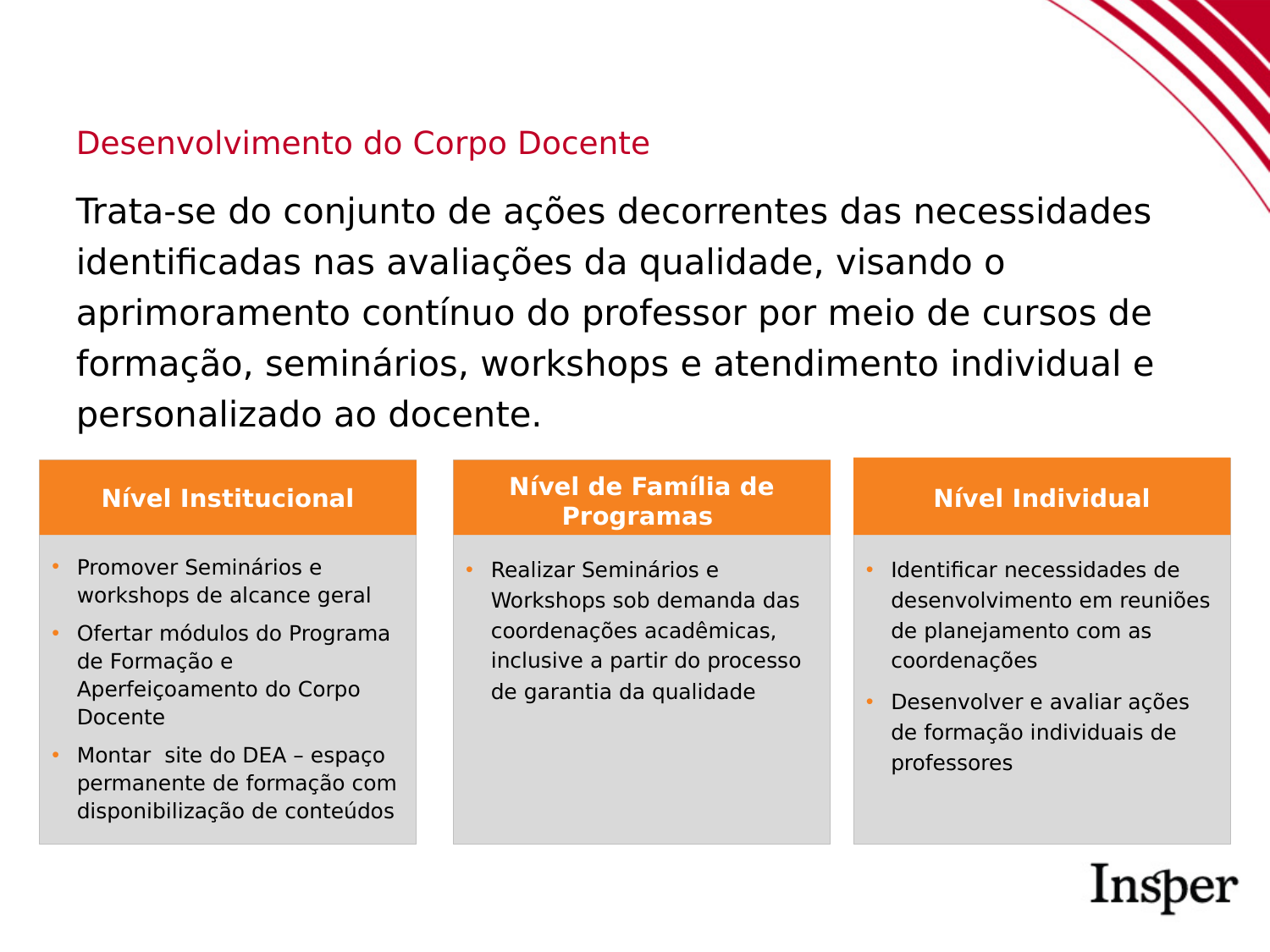

# Desenvolvimento do Corpo Docente
Trata-se do conjunto de ações decorrentes das necessidades identificadas nas avaliações da qualidade, visando o aprimoramento contínuo do professor por meio de cursos de formação, seminários, workshops e atendimento individual e personalizado ao docente.

Nível de Família de Programas
Nível Institucional
Nível Individual
Promover Seminários e workshops de alcance geral
Ofertar módulos do Programa de Formação e Aperfeiçoamento do Corpo Docente
Montar  site do DEA – espaço permanente de formação com disponibilização de conteúdos
Realizar Seminários e Workshops sob demanda das coordenações acadêmicas, inclusive a partir do processo de garantia da qualidade
Identificar necessidades de desenvolvimento em reuniões de planejamento com as coordenações
Desenvolver e avaliar ações de formação individuais de professores